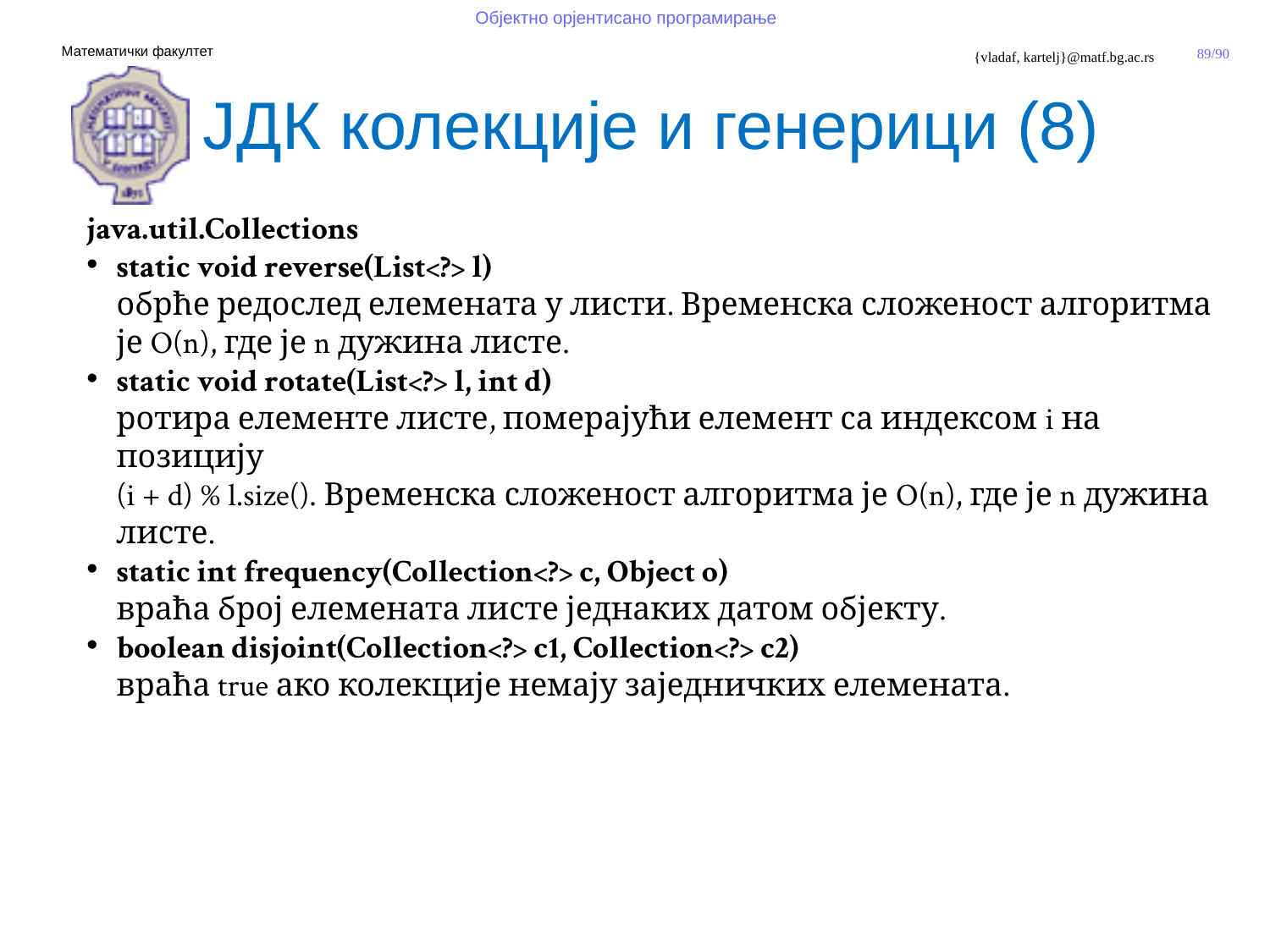

ЈДК колекције и генерици (8)
java.util.Collections
static void reverse(List<?> l)
обрће редослед елемената у листи. Временска сложеност алгоритма је O(n), где је n дужина листе.
static void rotate(List<?> l, int d)
ротира елементе листе, померајући елемент са индексом i на позицију
(i + d) % l.size(). Временска сложеност алгоритма је O(n), где је n дужина листе.
static int frequency(Collection<?> c, Object o)
враћа број елемената листе једнаких датом објекту.
boolean disjoint(Collection<?> c1, Collection<?> c2)
враћа true ако колекције немају заједничких елемената.